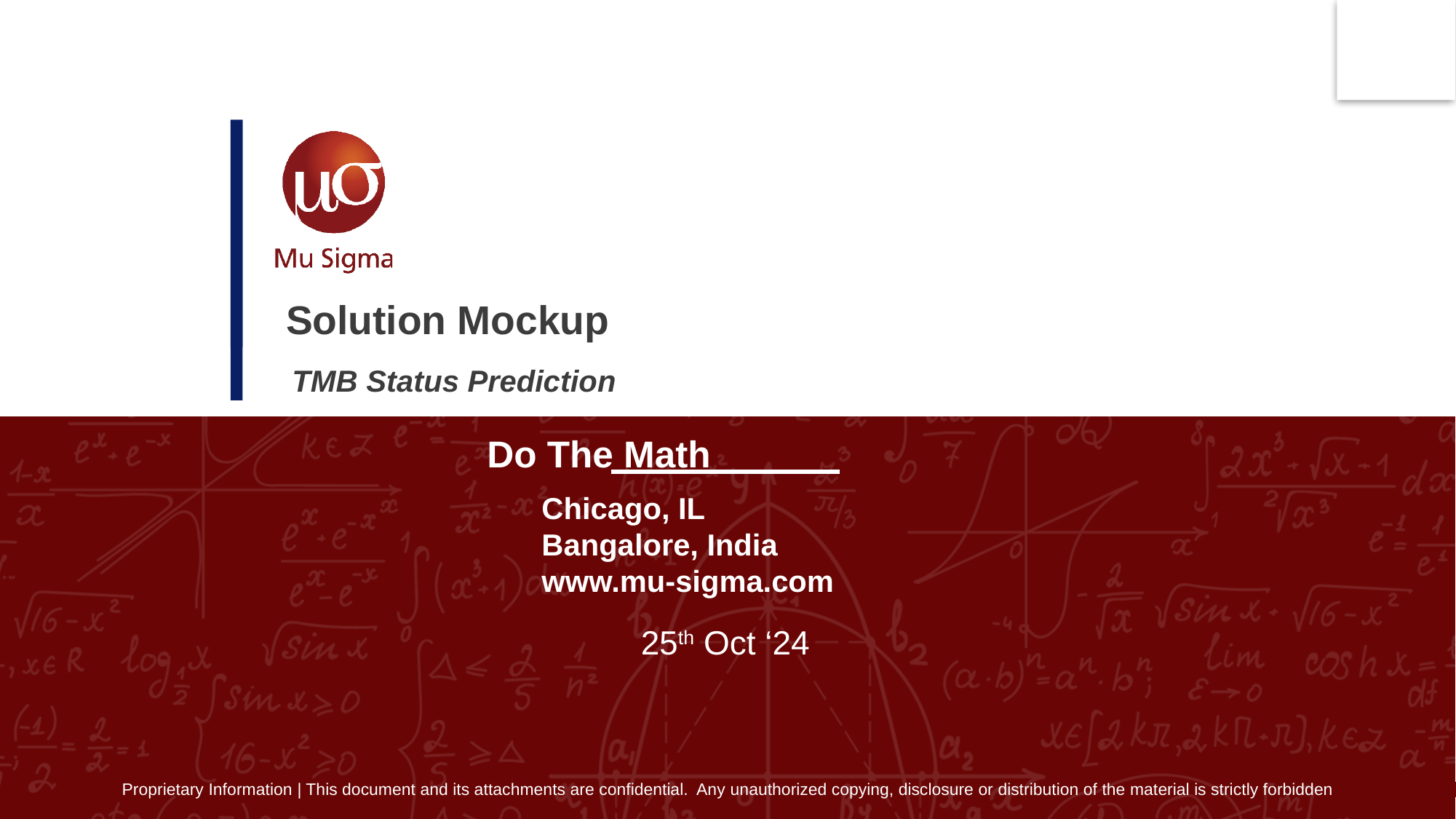

# Solution Mockup
TMB Status Prediction
25th Oct ‘24